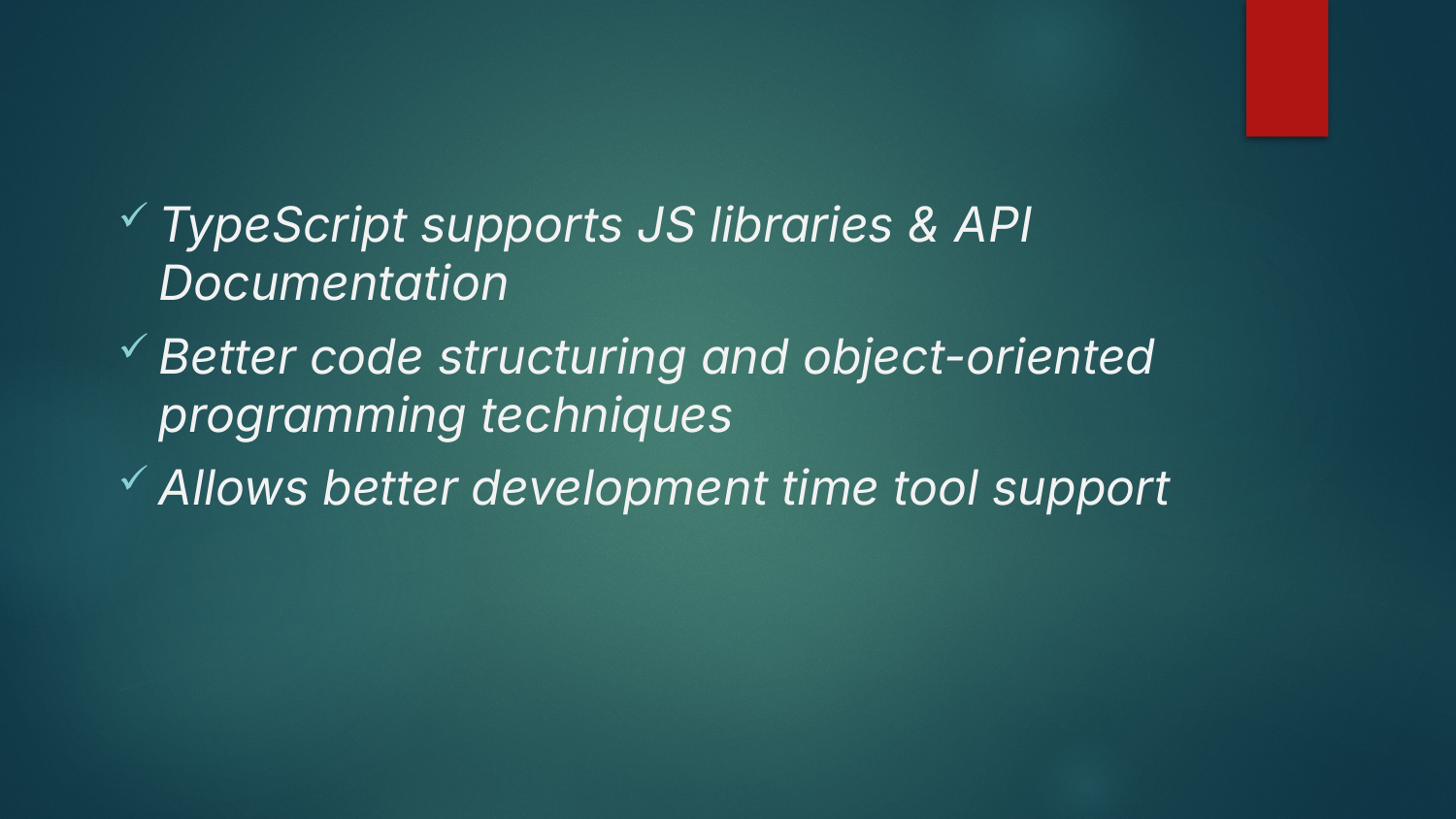

TypeScript supports JS libraries & API Documentation
Better code structuring and object-oriented programming techniques
Allows better development time tool support